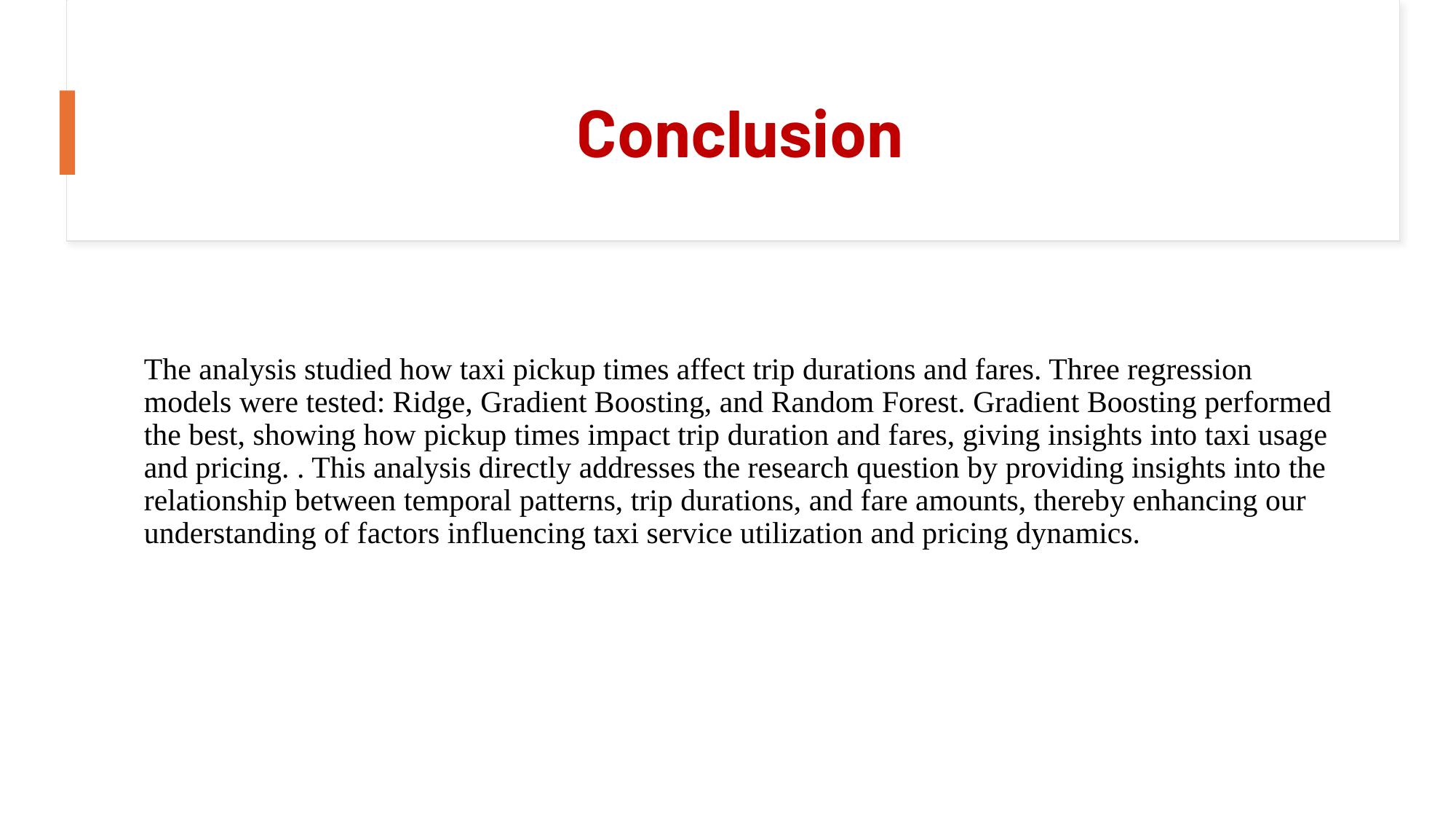

# Conclusion

The analysis studied how taxi pickup times affect trip durations and fares. Three regression models were tested: Ridge, Gradient Boosting, and Random Forest. Gradient Boosting performed the best, showing how pickup times impact trip duration and fares, giving insights into taxi usage and pricing. . This analysis directly addresses the research question by providing insights into the relationship between temporal patterns, trip durations, and fare amounts, thereby enhancing our understanding of factors influencing taxi service utilization and pricing dynamics.